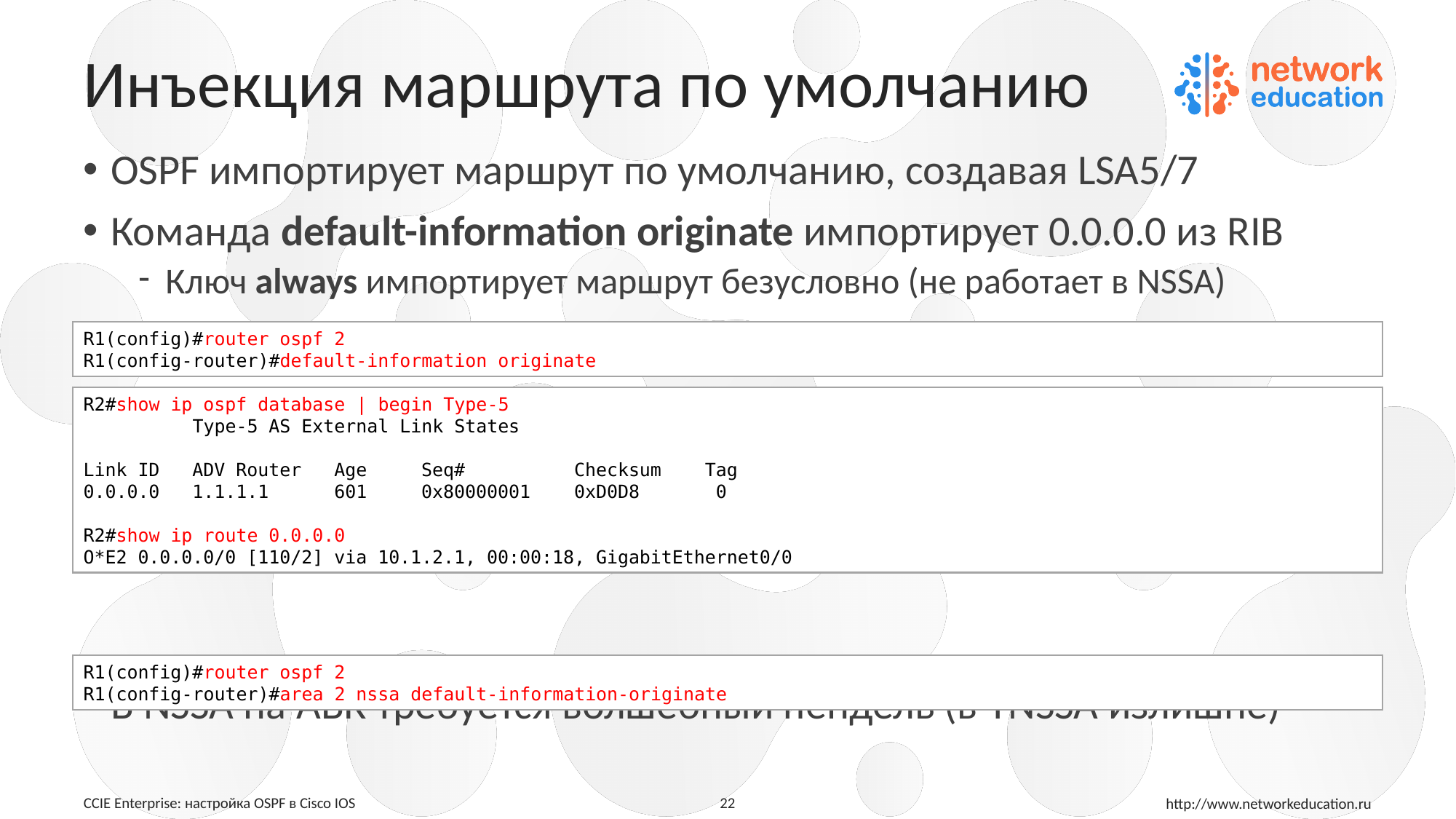

# Инъекция маршрута по умолчанию
OSPF импортирует маршрут по умолчанию, создавая LSA5/7
Команда default-information originate импортирует 0.0.0.0 из RIB
Ключ always импортирует маршрут безусловно (не работает в NSSA)

В NSSA на ABR требуется волшебный пендель (в TNSSA излишне)

R1(config)#router ospf 2
R1(config-router)#default-information originate
R2#show ip ospf database | begin Type-5
          Type-5 AS External Link States

Link ID   ADV Router   Age     Seq#          Checksum    Tag
0.0.0.0   1.1.1.1      601     0x80000001    0xD0D8       0

R2#show ip route 0.0.0.0
O*E2 0.0.0.0/0 [110/2] via 10.1.2.1, 00:00:18, GigabitEthernet0/0
R1(config)#router ospf 2
R1(config-router)#area 2 nssa default-information-originate
22
CCIE Enterprise: настройка OSPF в Cisco IOS